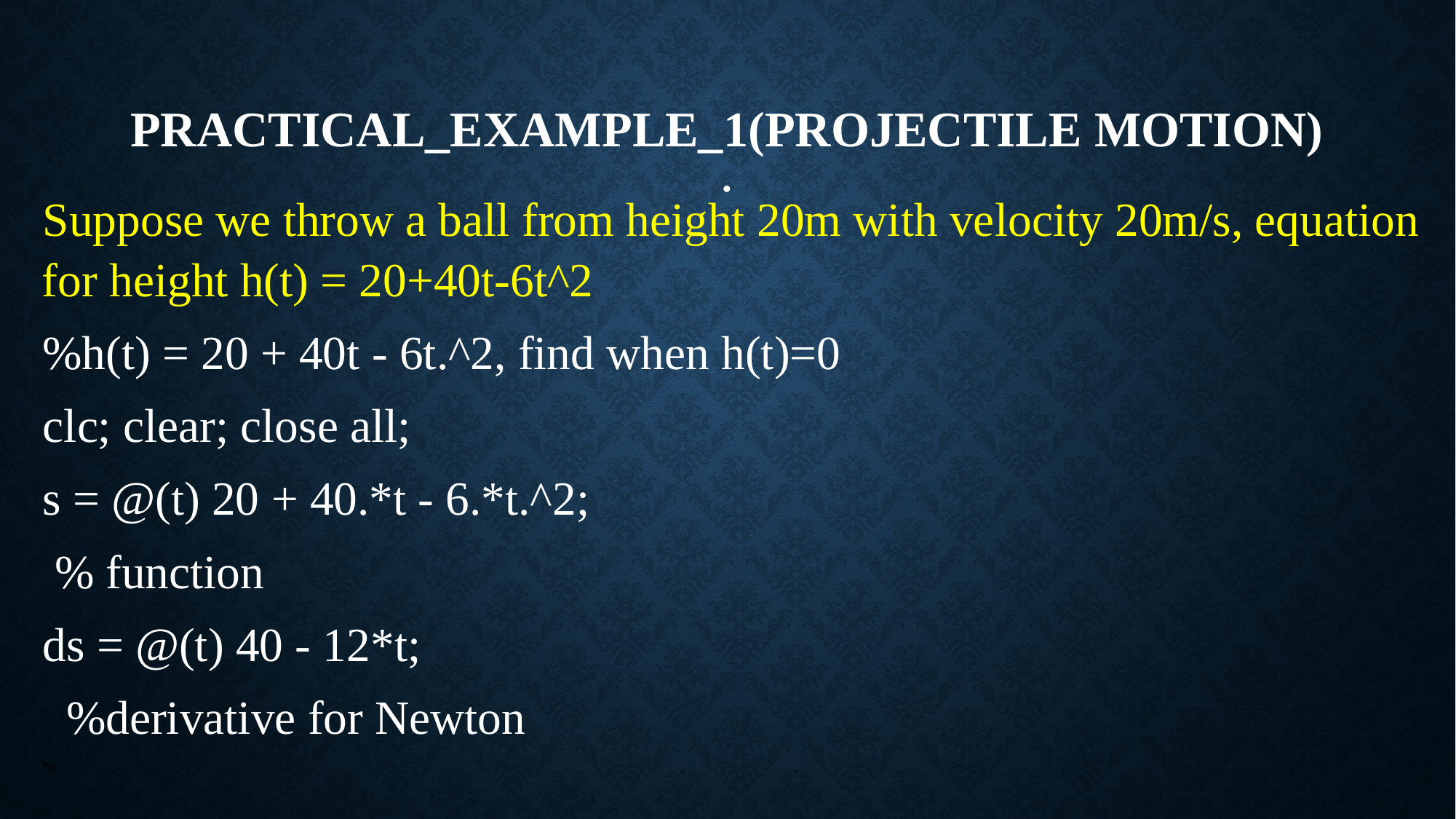

# PRACTICAL_EXAMPLE_1(PROJECTILE MOTION) .
Suppose we throw a ball from height 20m with velocity 20m/s, equation for height h(t) = 20+40t-6t^2
%h(t) = 20 + 40t - 6t.^2, find when h(t)=0
clc; clear; close all;
s = @(t) 20 + 40.*t - 6.*t.^2;
 % function
ds = @(t) 40 - 12*t;
  %derivative for Newton
tic